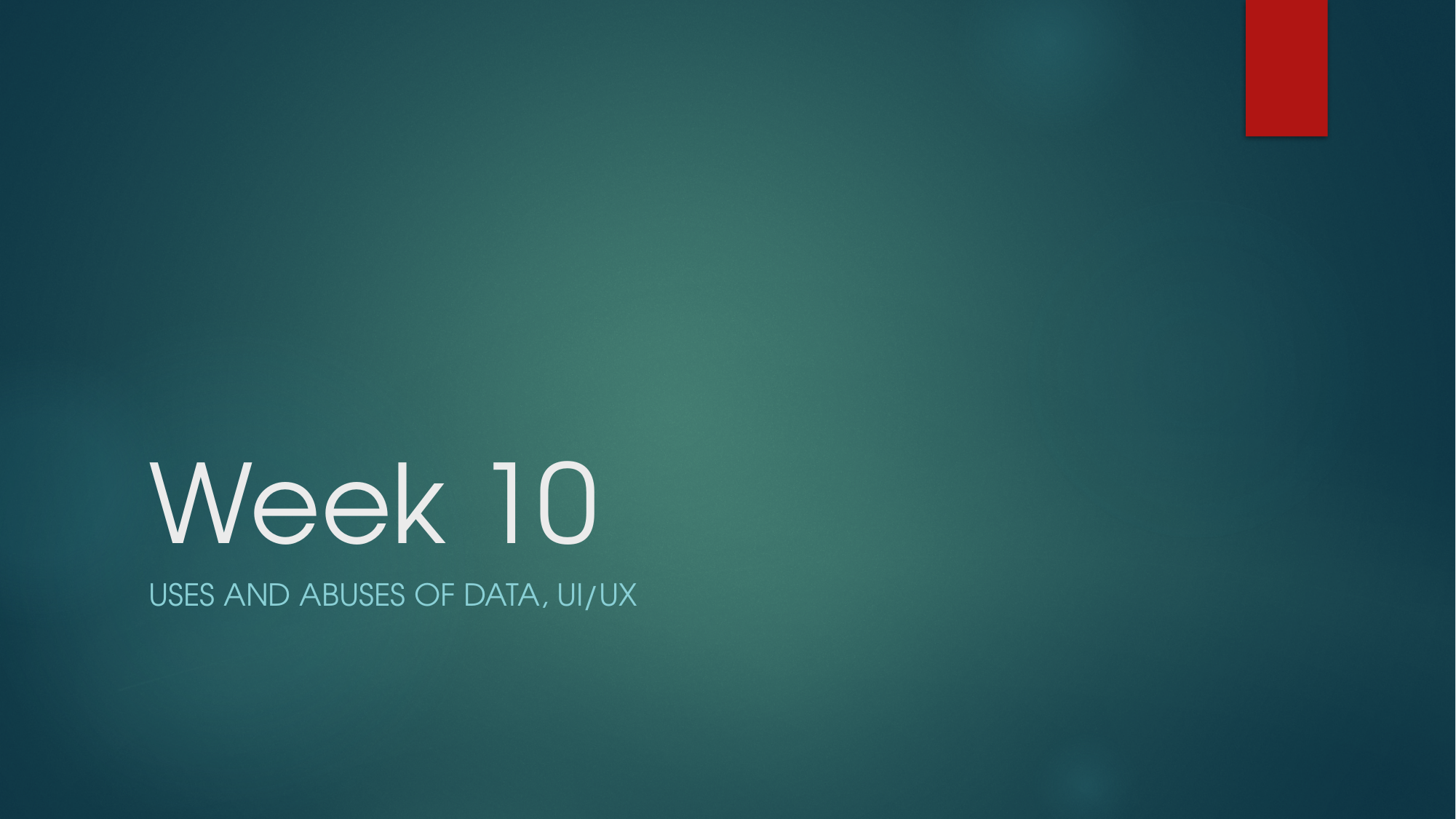

# Week 10
Uses and abuses of data, ui/ux